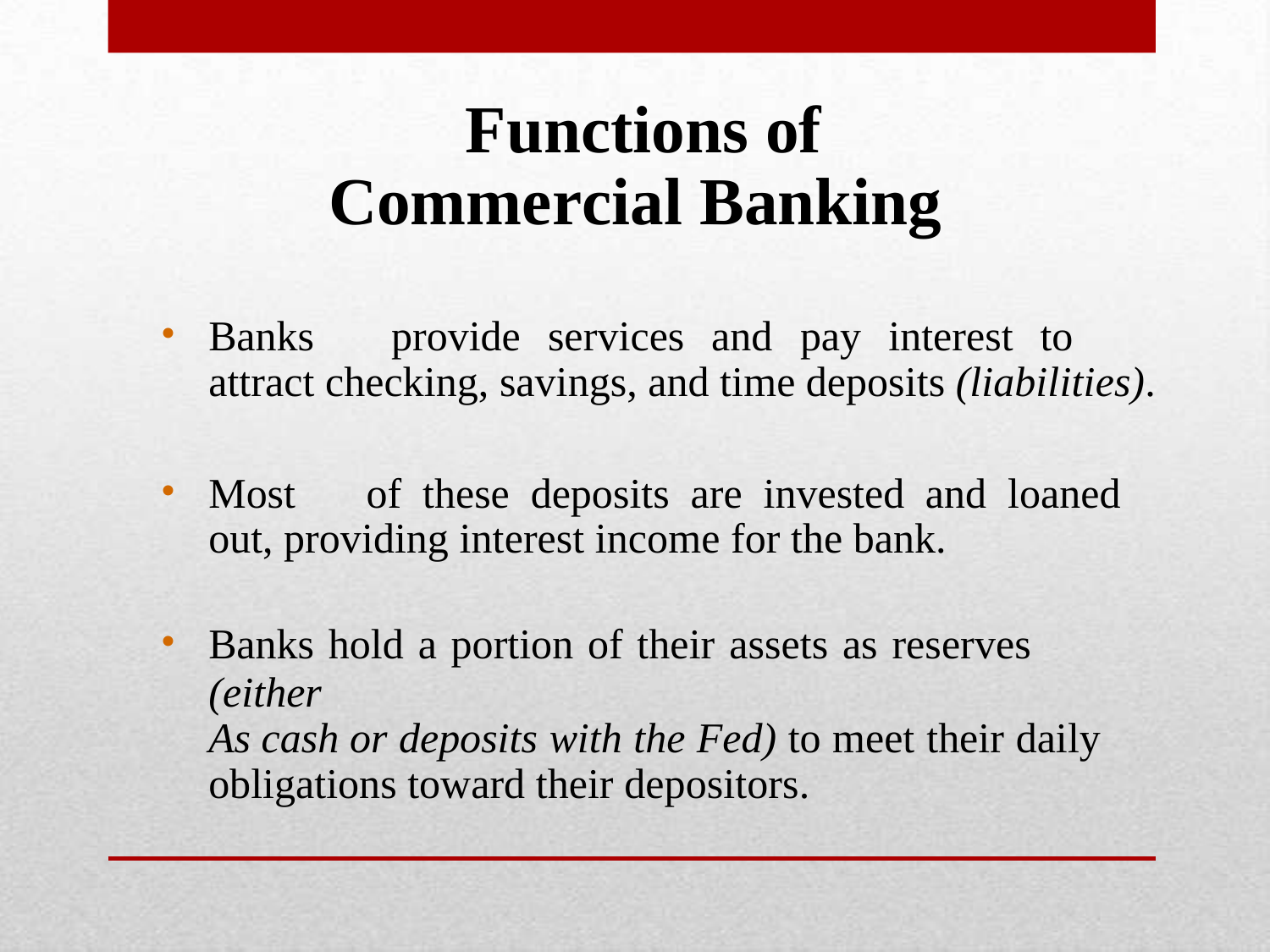

Functions of
Commercial Banking
Banks	provide	services	and	pay	interest	to	attract checking, savings, and time deposits (liabilities).

Most	of	these	deposits	are	invested	and	loaned	out, providing interest income for the bank.

Banks hold a portion of their assets as reserves (either
As cash or deposits with the Fed) to meet their daily obligations toward their depositors.